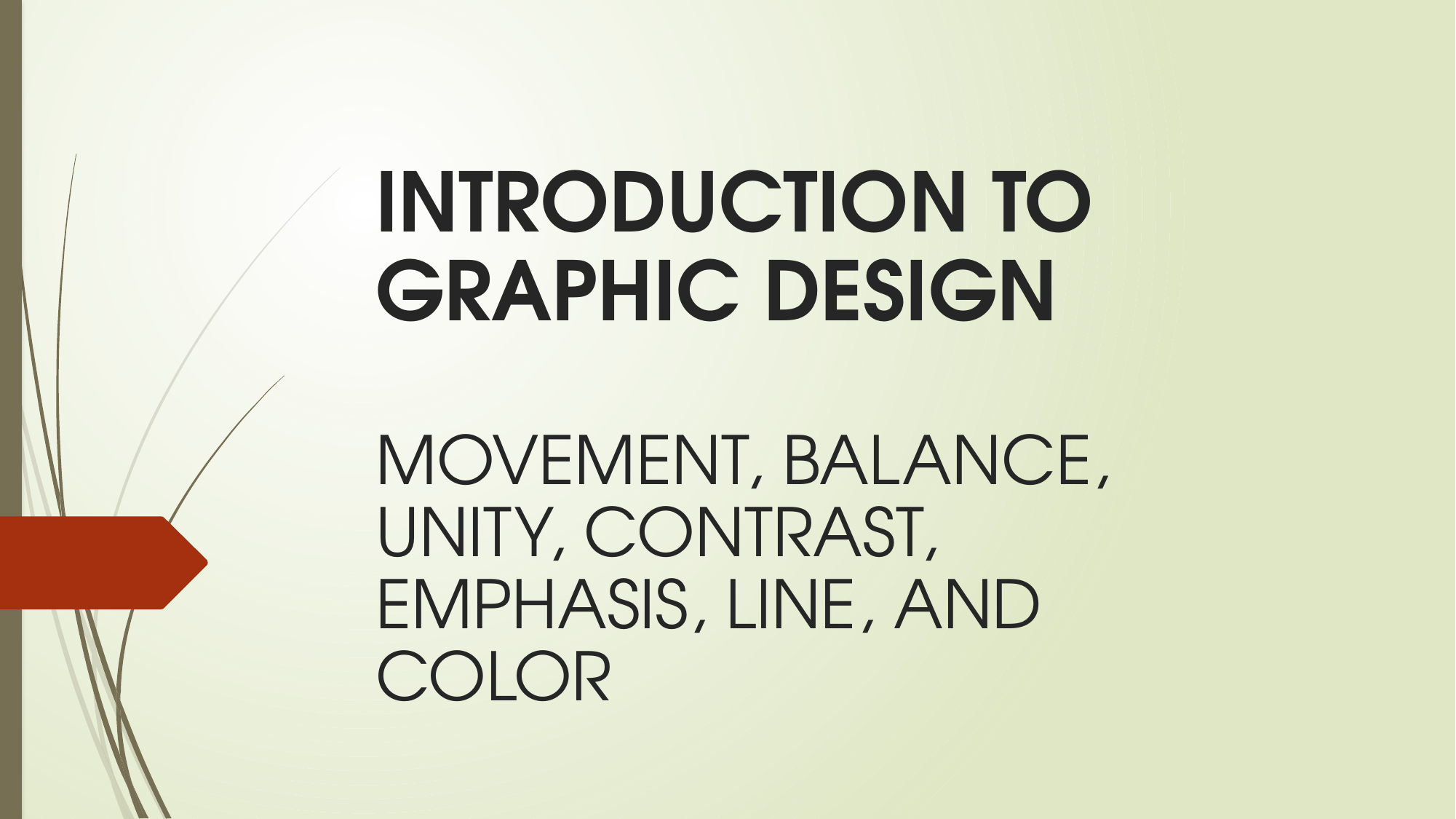

# INTRODUCTION TO GRAPHIC DESIGN MOVEMENT, BALANCE, UNITY, CONTRAST, EMPHASIS, LINE, AND COLOR